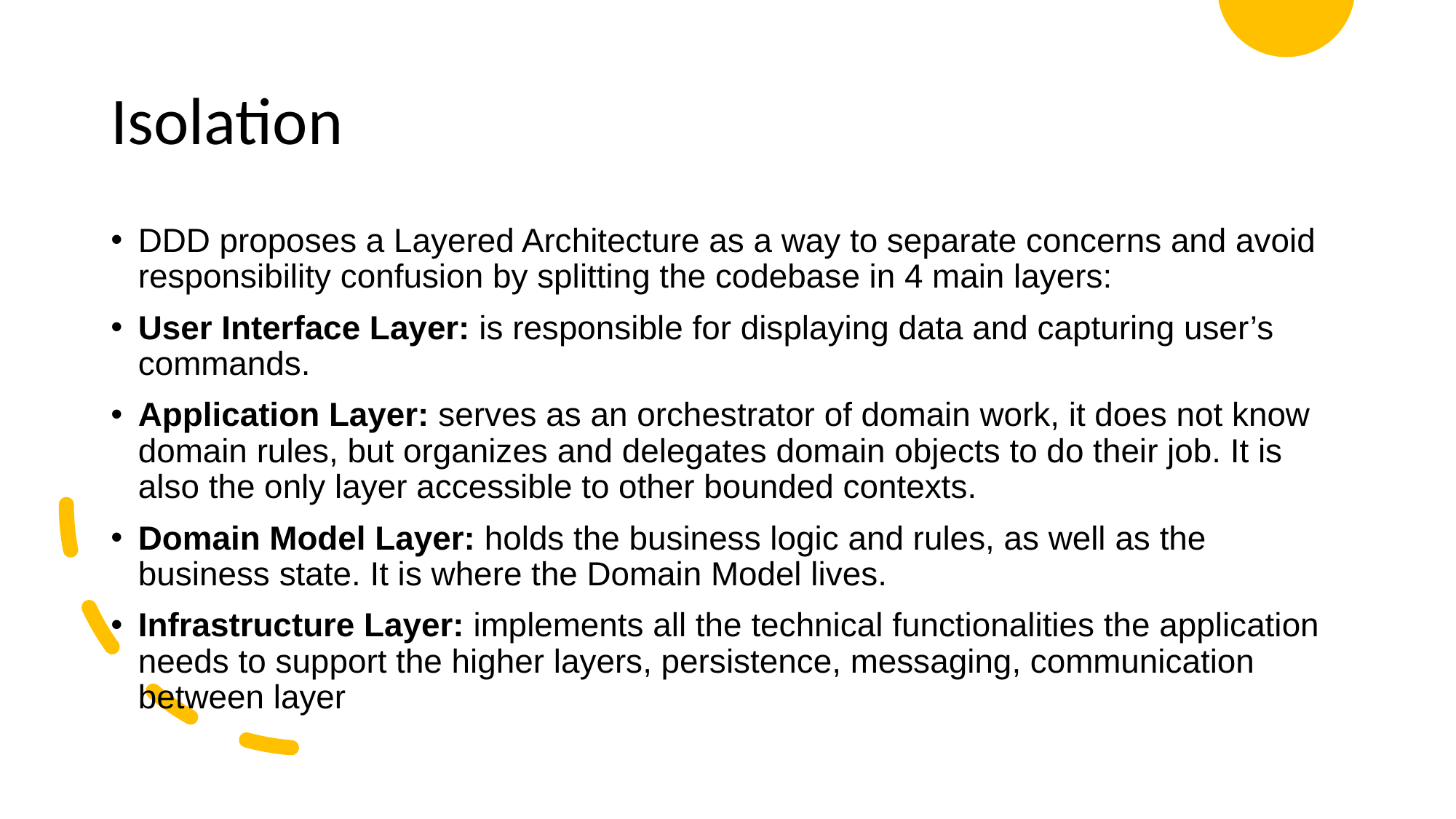

# Isolation
DDD proposes a Layered Architecture as a way to separate concerns and avoid responsibility confusion by splitting the codebase in 4 main layers:
User Interface Layer: is responsible for displaying data and capturing user’s commands.
Application Layer: serves as an orchestrator of domain work, it does not know domain rules, but organizes and delegates domain objects to do their job. It is also the only layer accessible to other bounded contexts.
Domain Model Layer: holds the business logic and rules, as well as the business state. It is where the Domain Model lives.
Infrastructure Layer: implements all the technical functionalities the application needs to support the higher layers, persistence, messaging, communication between layer